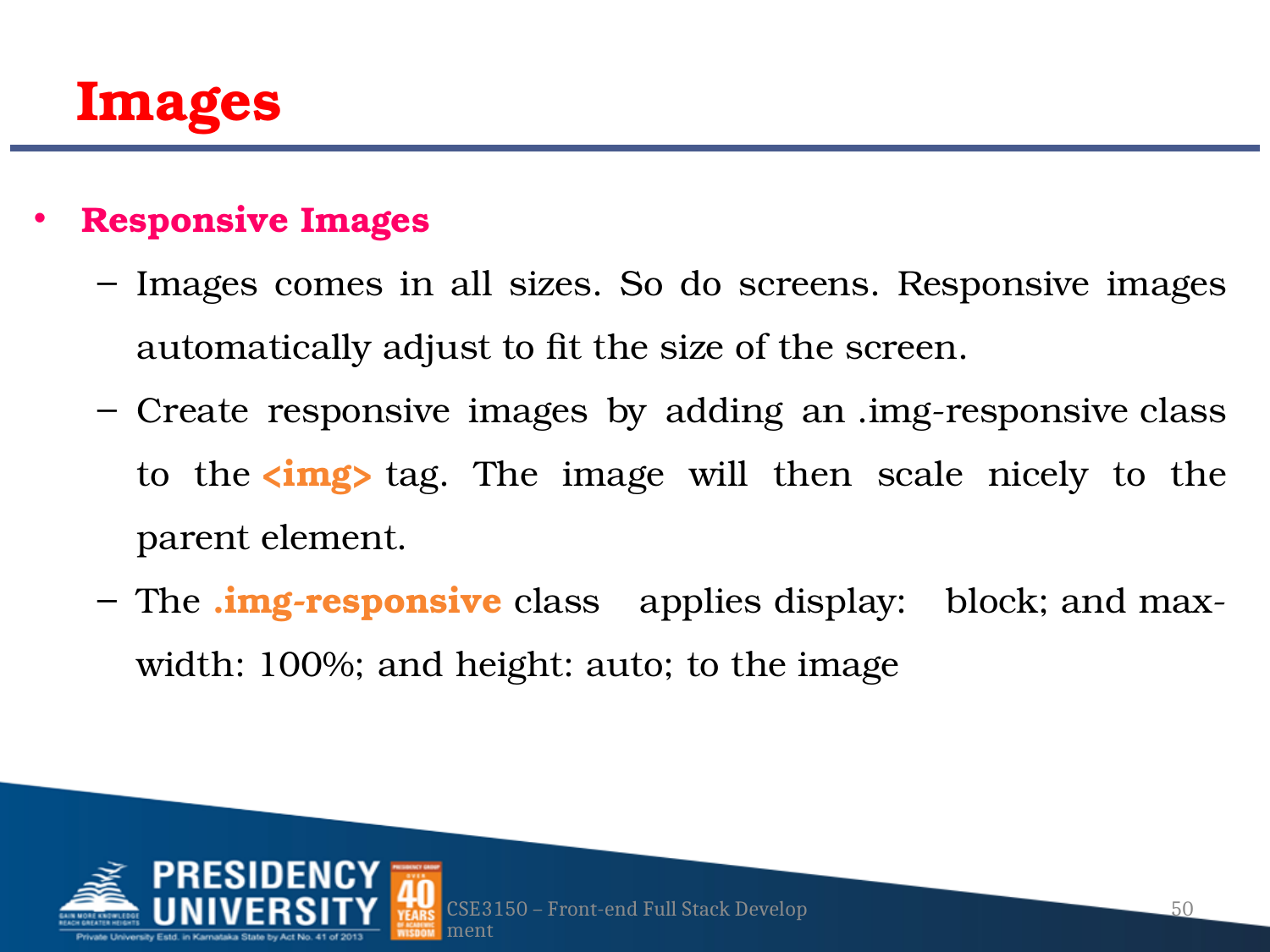

# Images
Responsive Images
Images comes in all sizes. So do screens. Responsive images automatically adjust to fit the size of the screen.
Create responsive images by adding an .img-responsive class to the <img> tag. The image will then scale nicely to the parent element.
The .img-responsive class applies display: block; and max-width: 100%; and height: auto; to the image
CSE3150 – Front-end Full Stack Development
50